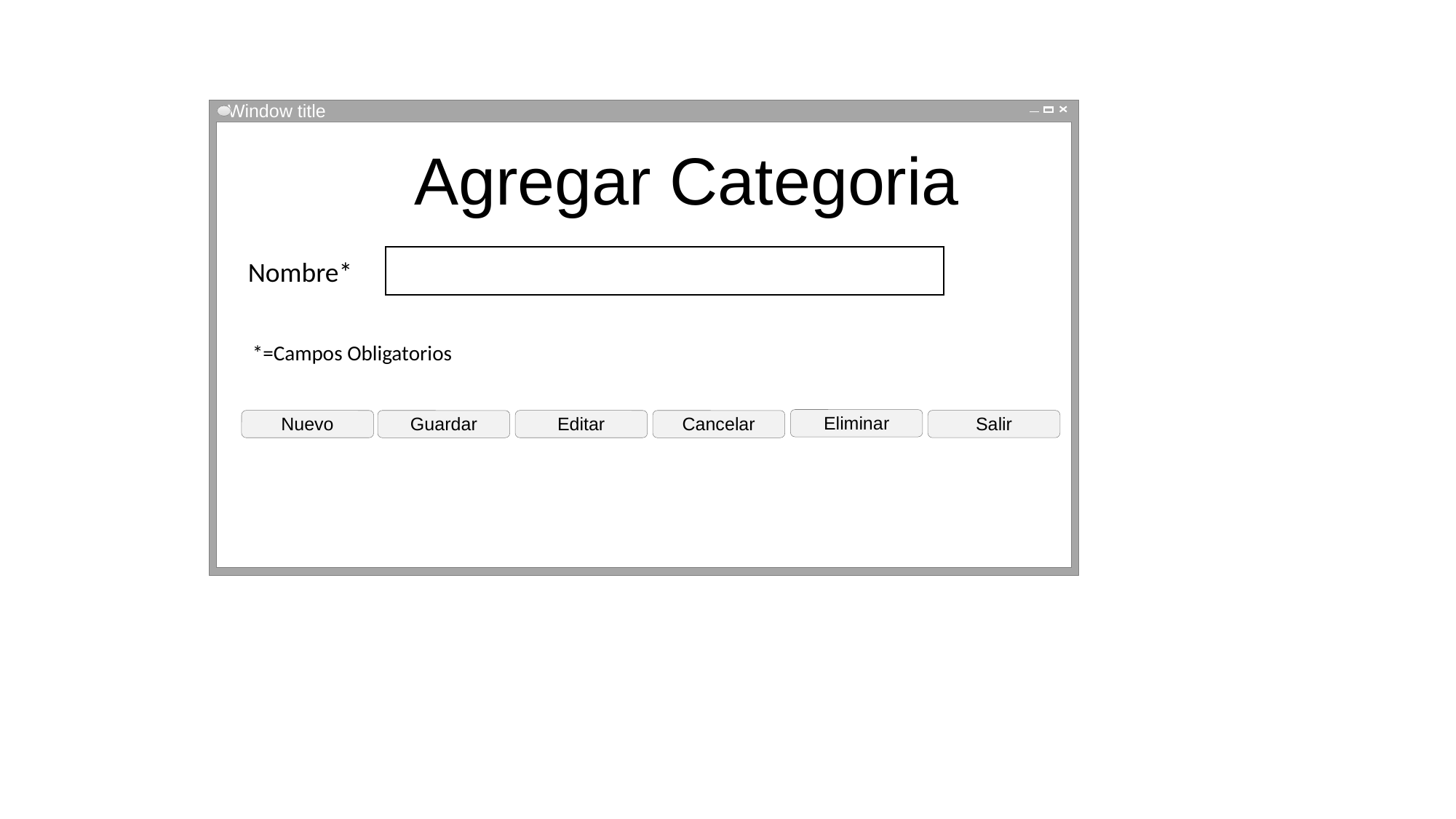

Window title

Agregar Categoria

Nombre*
*=Campos Obligatorios
Eliminar
Salir
Nuevo
Editar
Guardar
Cancelar